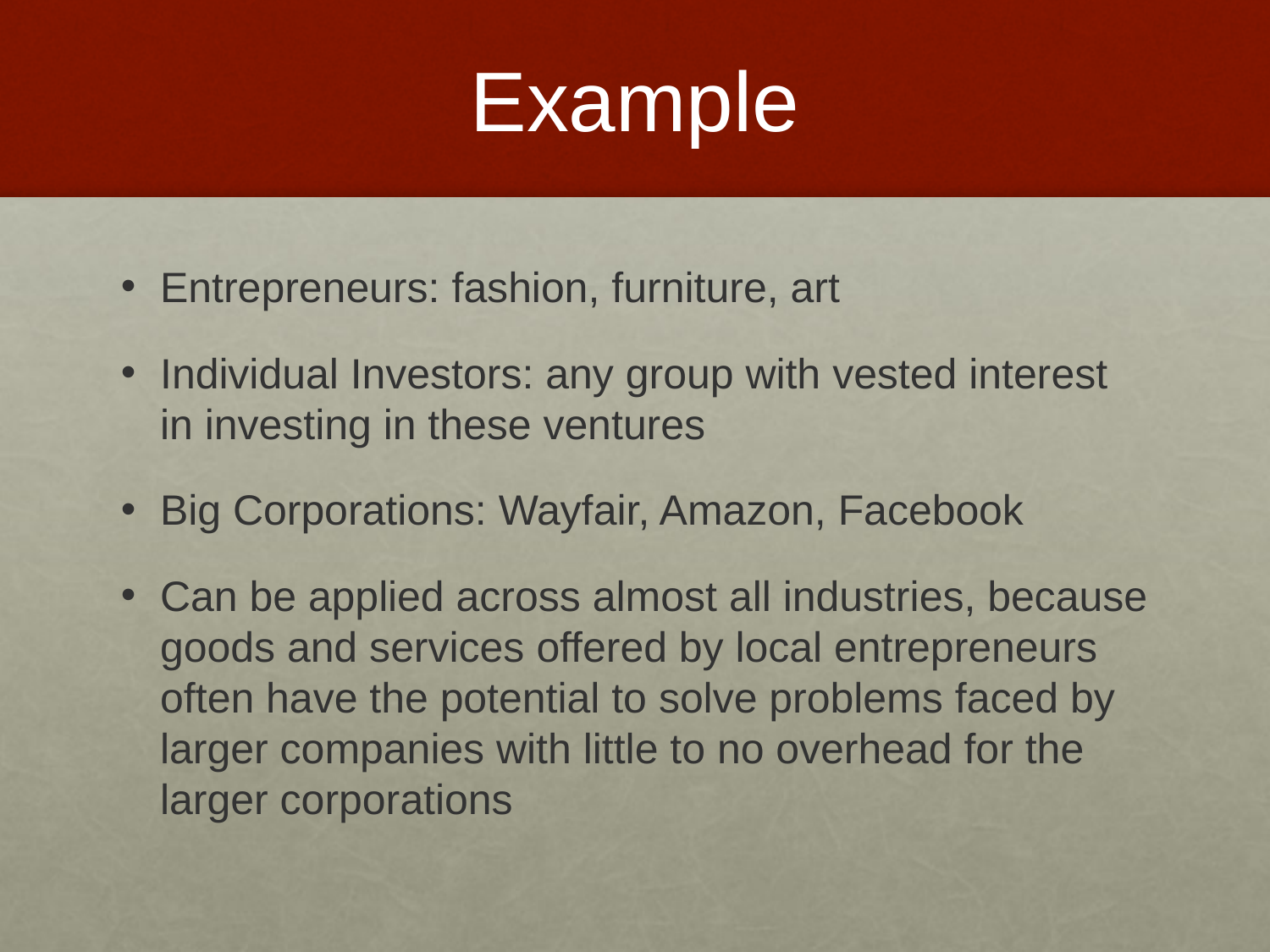

# Example
Entrepreneurs: fashion, furniture, art
Individual Investors: any group with vested interest in investing in these ventures
Big Corporations: Wayfair, Amazon, Facebook
Can be applied across almost all industries, because goods and services offered by local entrepreneurs often have the potential to solve problems faced by larger companies with little to no overhead for the larger corporations